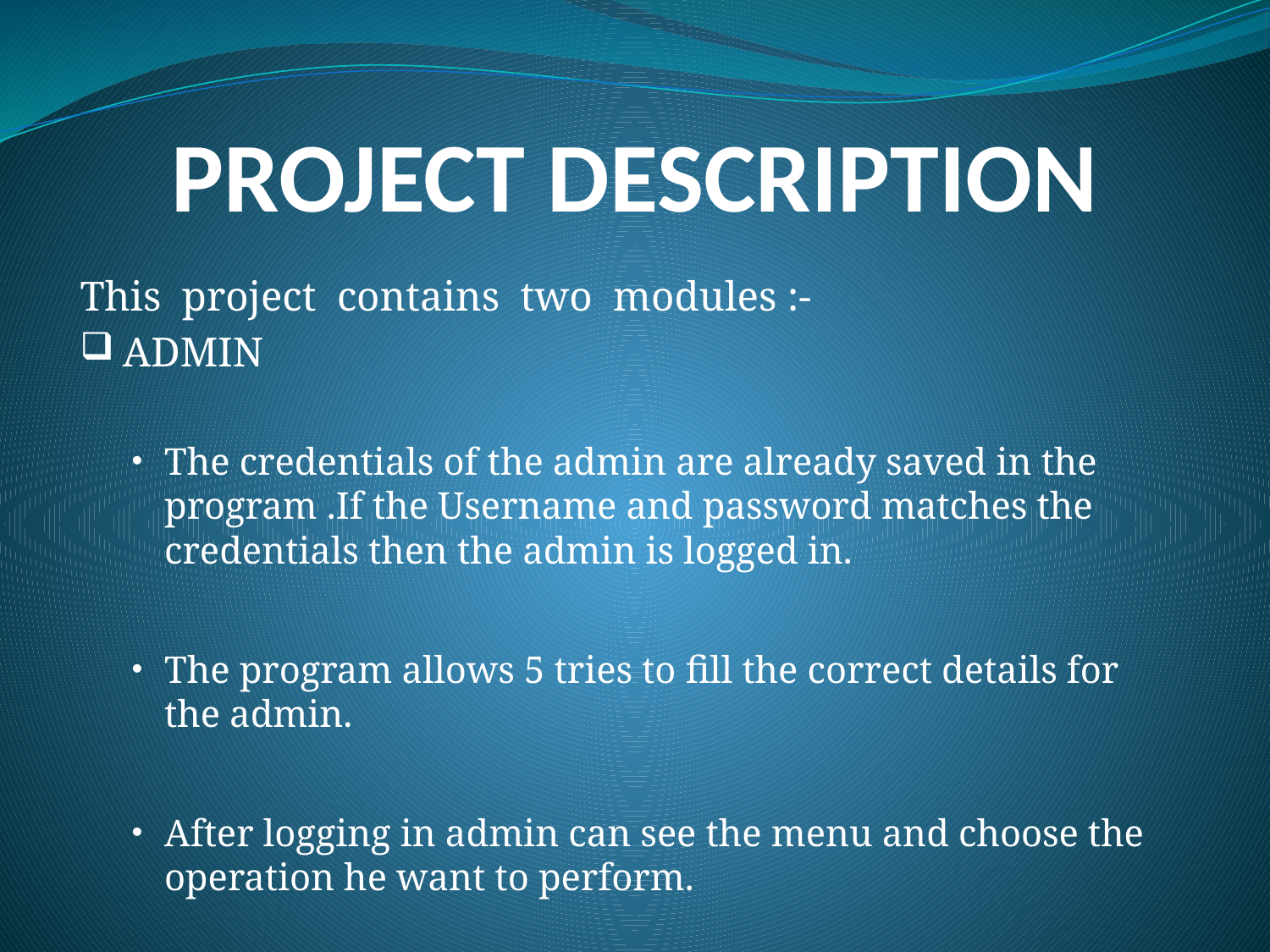

# PROJECT DESCRIPTION
This  project  contains  two  modules :-
 ADMIN

The credentials of the admin are already saved in the program .If the Username and password matches the credentials then the admin is logged in.

The program allows 5 tries to fill the correct details for the admin.

After logging in admin can see the menu and choose the operation he want to perform.